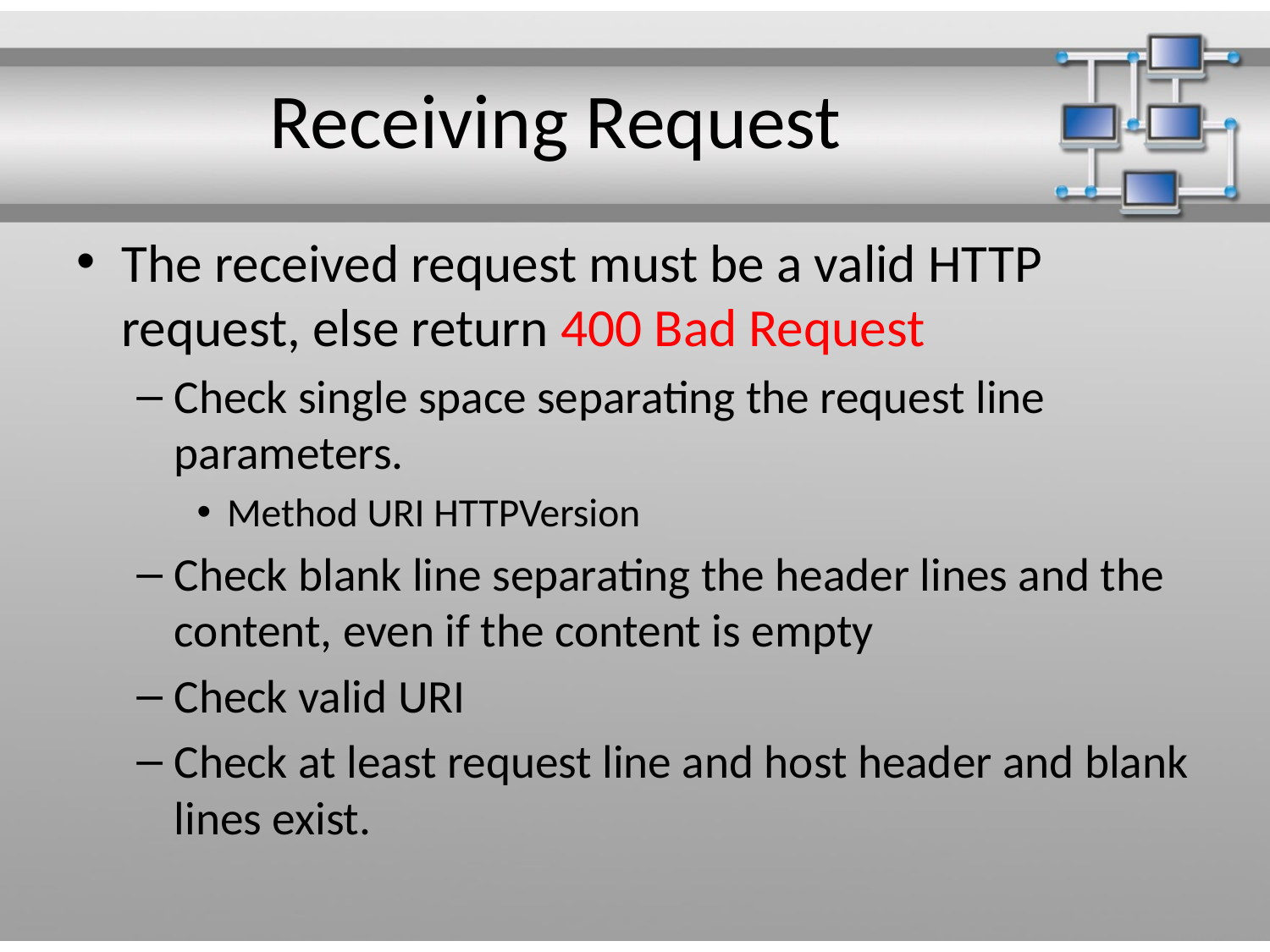

# Receiving Request
The received request must be a valid HTTP request, else return 400 Bad Request
Check single space separating the request line parameters.
Method URI HTTPVersion
Check blank line separating the header lines and the content, even if the content is empty
Check valid URI
Check at least request line and host header and blank lines exist.